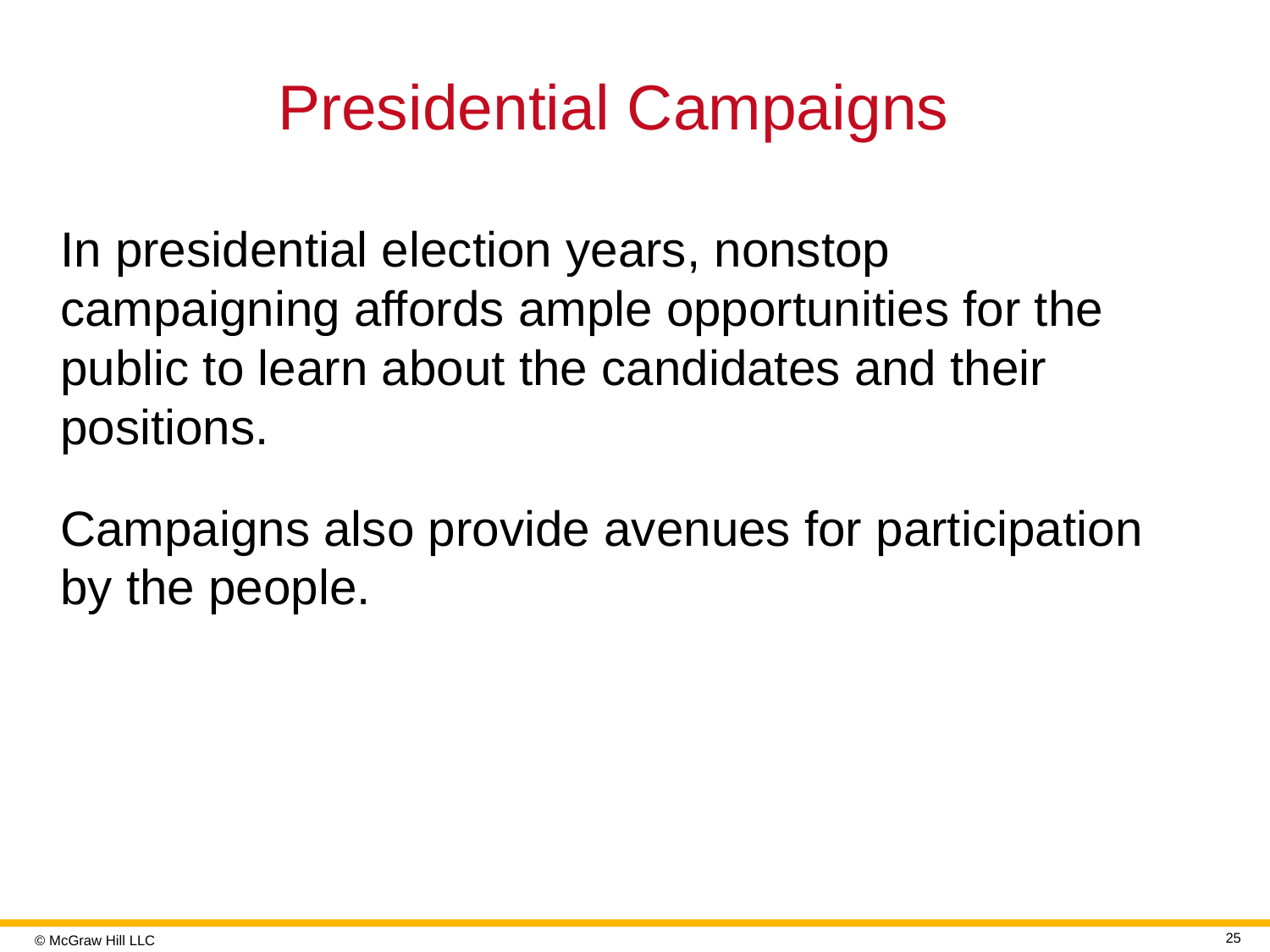

# Presidential Campaigns
In presidential election years, nonstop campaigning affords ample opportunities for the public to learn about the candidates and their positions.
Campaigns also provide avenues for participation by the people.
25